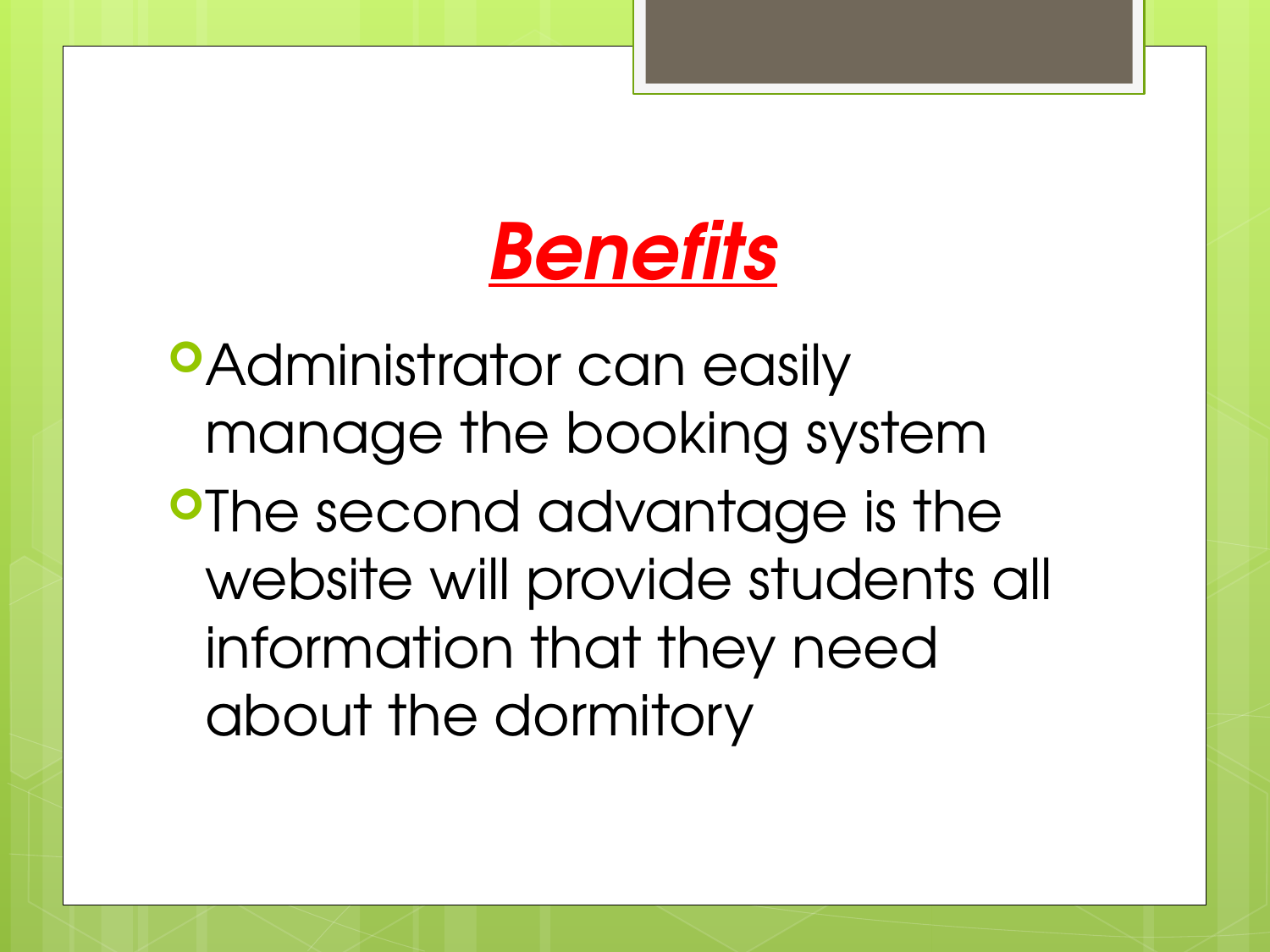

# Benefits
Administrator can easily manage the booking system
The second advantage is the website will provide students all information that they need about the dormitory